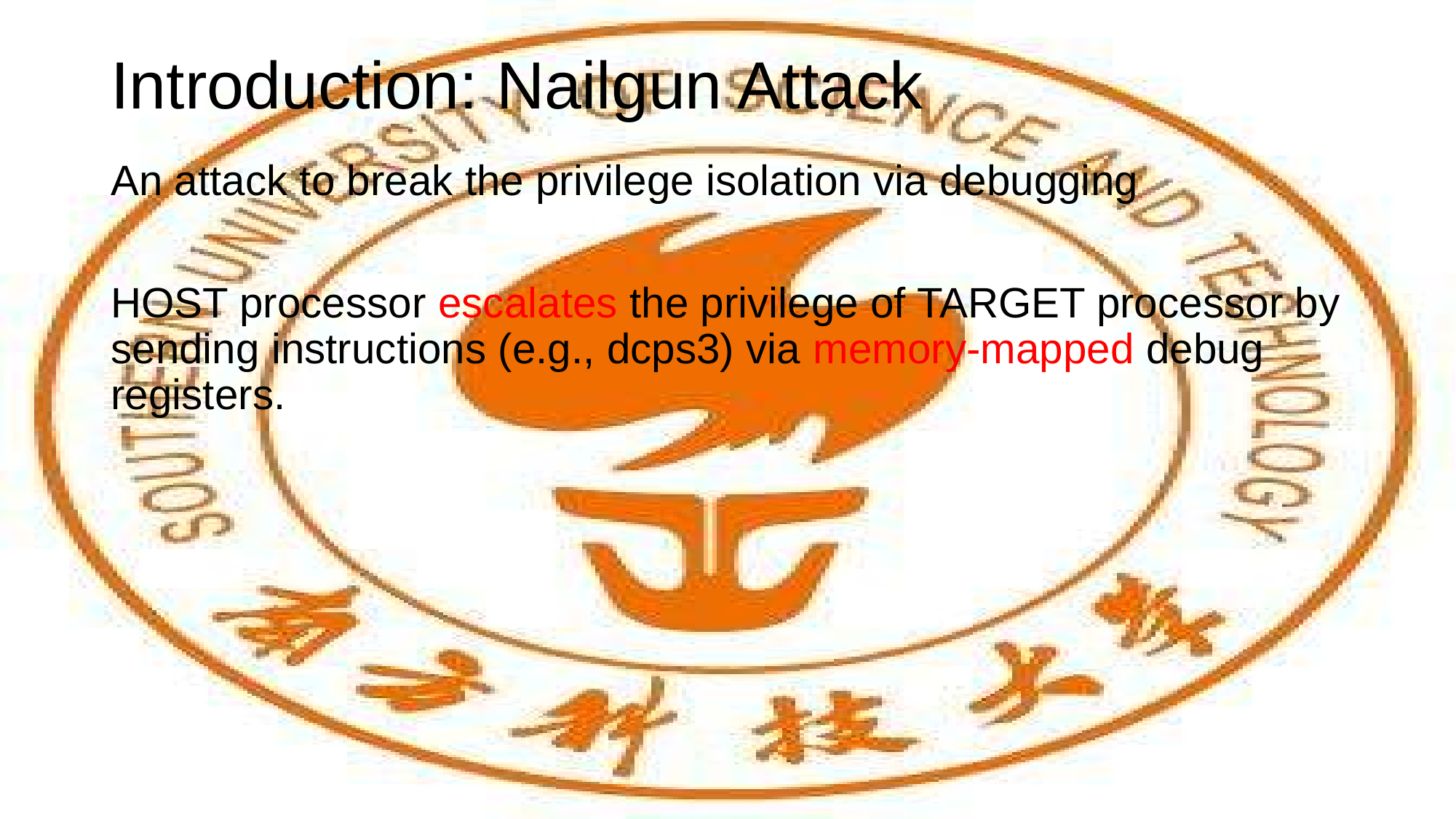

# Introduction: Nailgun Attack
An attack to break the privilege isolation via debugging

HOST processor escalates the privilege of TARGET processor by sending instructions (e.g., dcps3) via memory-mapped debug registers.